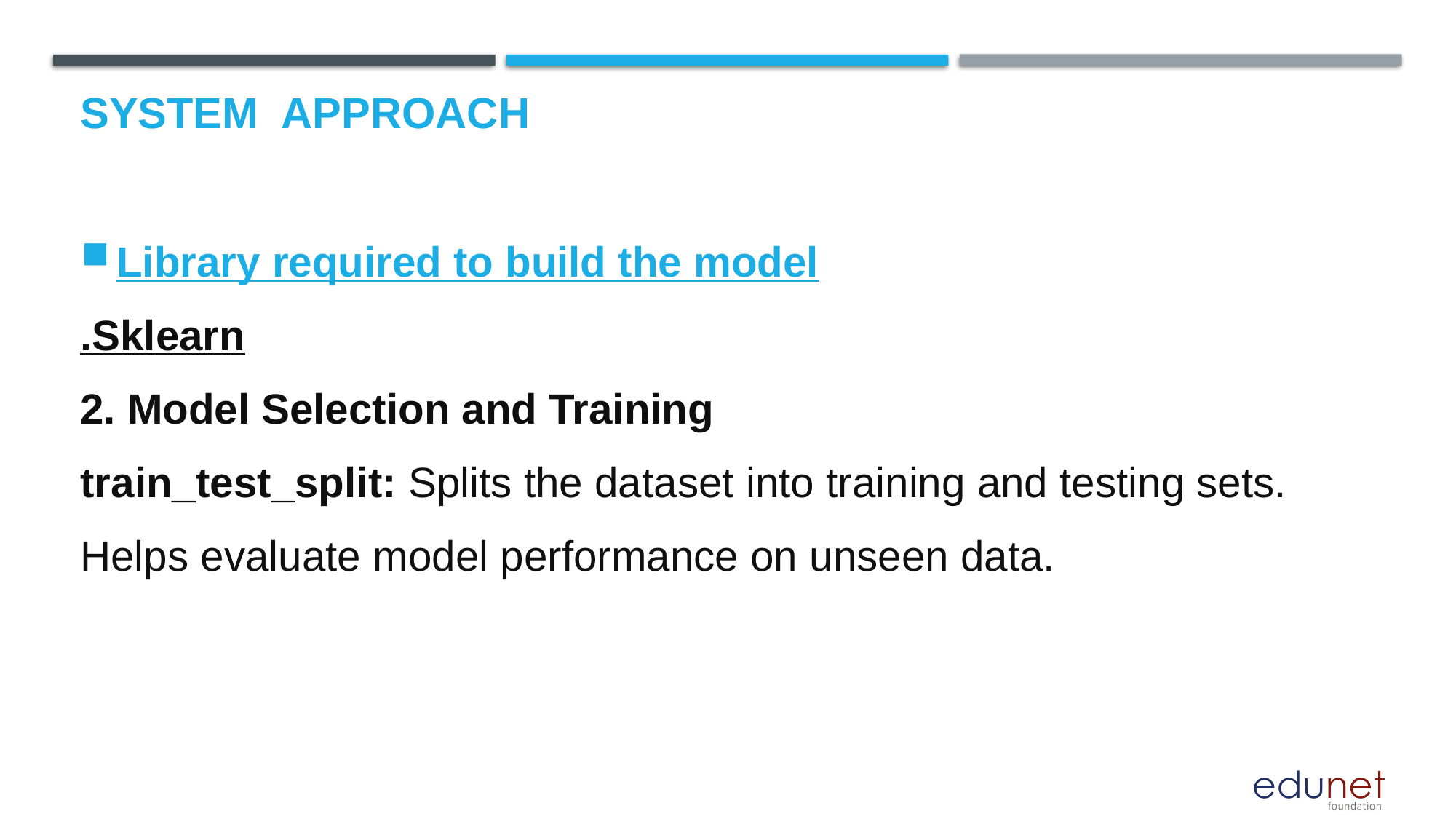

# System  Approach

Library required to build the model
.Sklearn
2. Model Selection and Training
train_test_split: Splits the dataset into training and testing sets.
Helps evaluate model performance on unseen data.